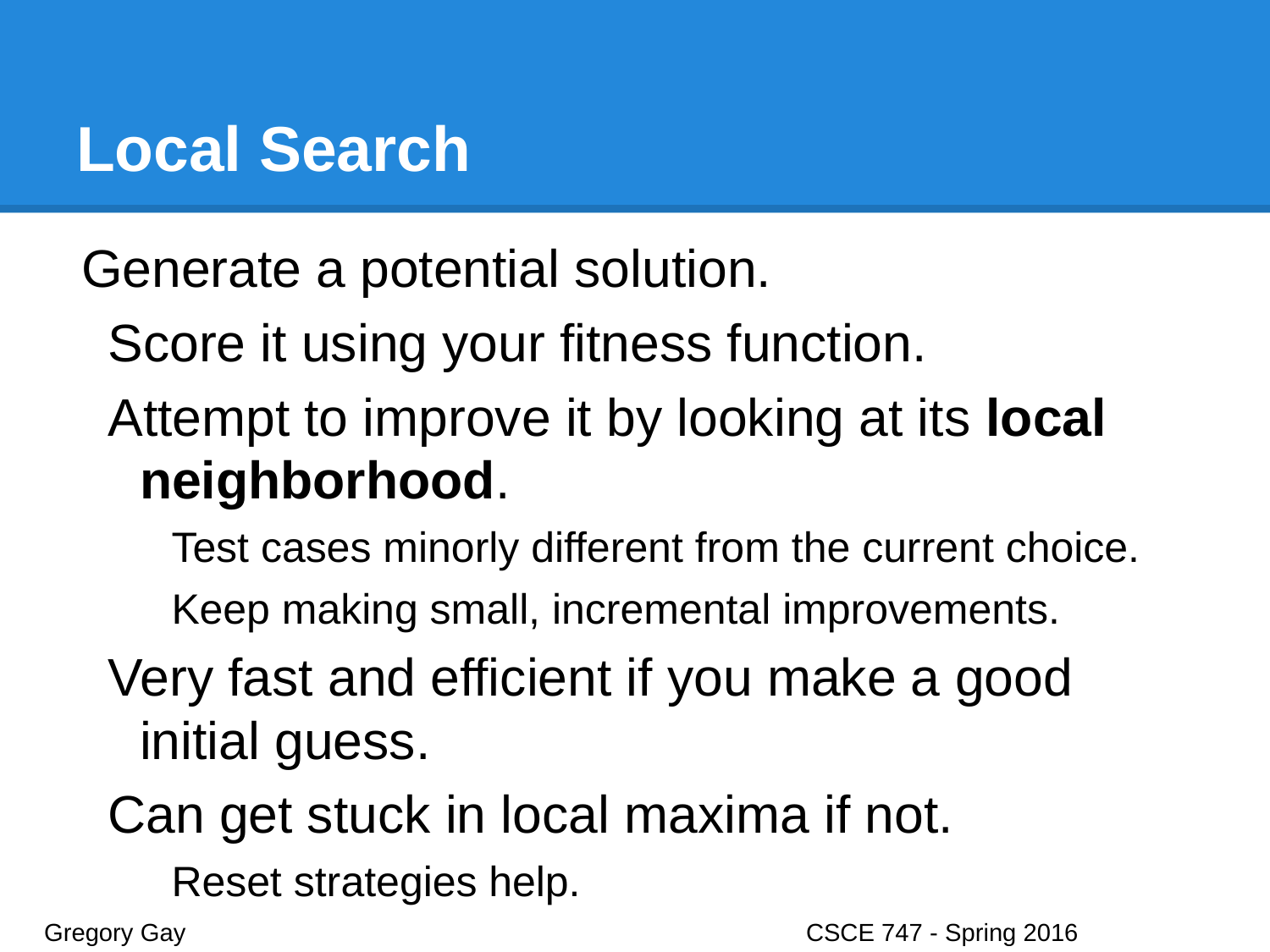

# Local Search
Generate a potential solution.
Score it using your fitness function.
Attempt to improve it by looking at its local neighborhood.
Test cases minorly different from the current choice.
Keep making small, incremental improvements.
Very fast and efficient if you make a good initial guess.
Can get stuck in local maxima if not.
Reset strategies help.
Gregory Gay					CSCE 747 - Spring 2016							12